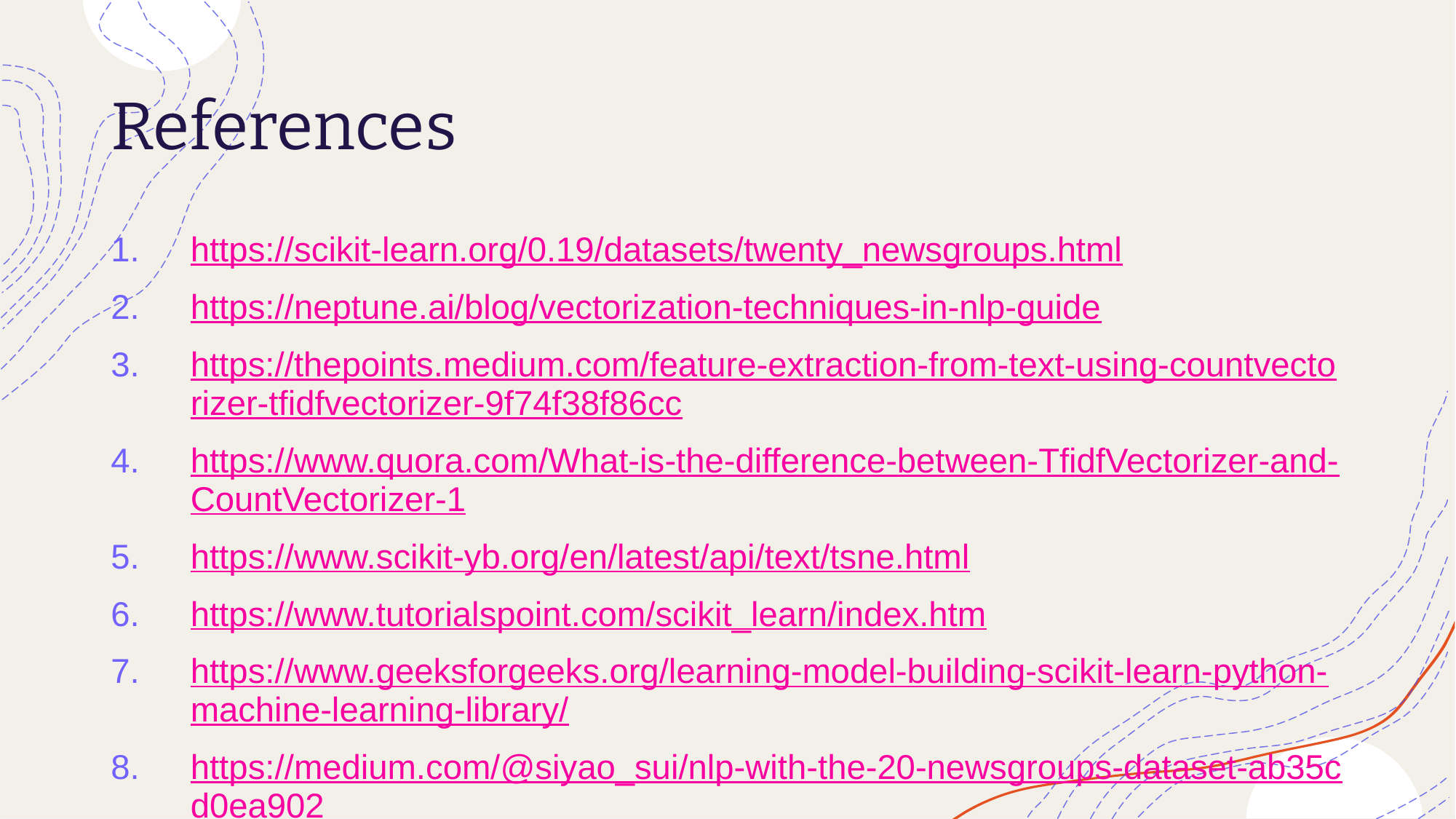

# References
https://scikit-learn.org/0.19/datasets/twenty_newsgroups.html
https://neptune.ai/blog/vectorization-techniques-in-nlp-guide
https://thepoints.medium.com/feature-extraction-from-text-using-countvectorizer-tfidfvectorizer-9f74f38f86cc
https://www.quora.com/What-is-the-difference-between-TfidfVectorizer-and-CountVectorizer-1
https://www.scikit-yb.org/en/latest/api/text/tsne.html
https://www.tutorialspoint.com/scikit_learn/index.htm
https://www.geeksforgeeks.org/learning-model-building-scikit-learn-python-machine-learning-library/
https://medium.com/@siyao_sui/nlp-with-the-20-newsgroups-dataset-ab35cd0ea902
https://www.researchgate.net/figure/A-text-snippet-from-the-20-Newsgroup-dataset-The-transparent-part-represents-the-local_fig1_339857996